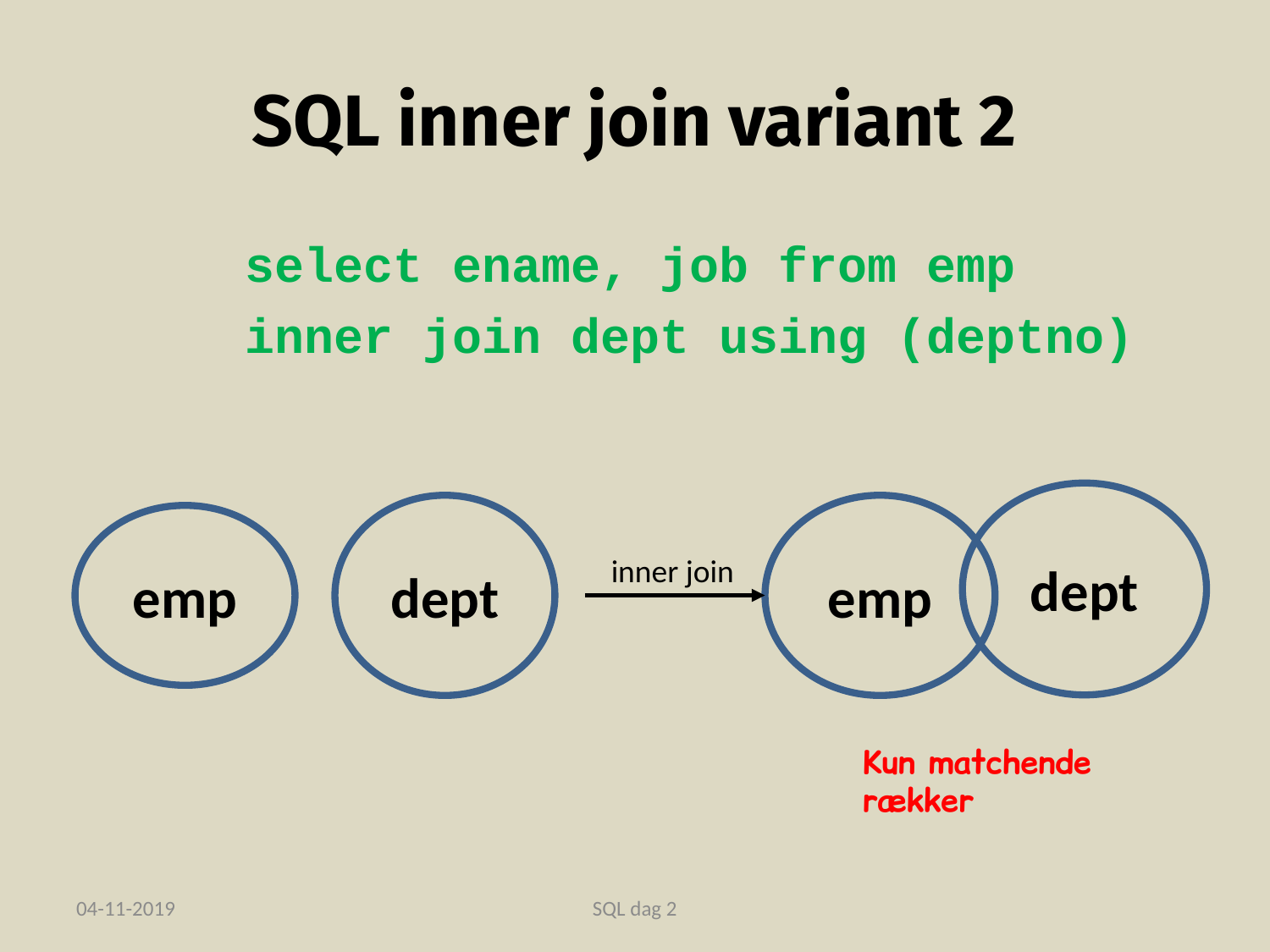

# SQL inner join variant 2
	select ename, job from emp
	inner join dept using (deptno)
dept
dept
emp
emp
inner join
Kun matchende rækker
04-11-2019
SQL dag 2